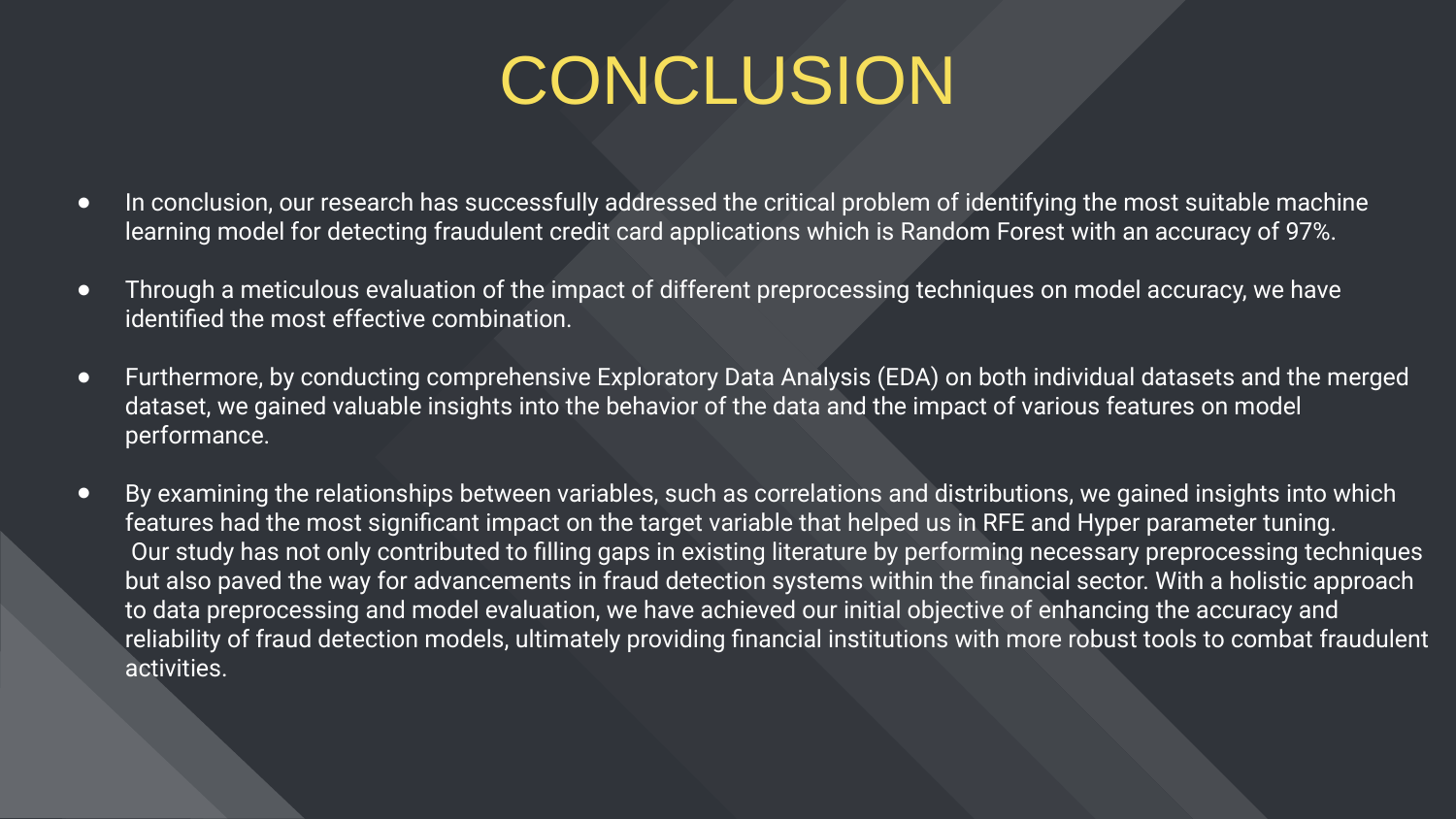

# CONCLUSION
In conclusion, our research has successfully addressed the critical problem of identifying the most suitable machine learning model for detecting fraudulent credit card applications which is Random Forest with an accuracy of 97%.

Through a meticulous evaluation of the impact of different preprocessing techniques on model accuracy, we have identified the most effective combination.

Furthermore, by conducting comprehensive Exploratory Data Analysis (EDA) on both individual datasets and the merged dataset, we gained valuable insights into the behavior of the data and the impact of various features on model performance.

By examining the relationships between variables, such as correlations and distributions, we gained insights into which features had the most significant impact on the target variable that helped us in RFE and Hyper parameter tuning.
 Our study has not only contributed to filling gaps in existing literature by performing necessary preprocessing techniques but also paved the way for advancements in fraud detection systems within the financial sector. With a holistic approach to data preprocessing and model evaluation, we have achieved our initial objective of enhancing the accuracy and reliability of fraud detection models, ultimately providing financial institutions with more robust tools to combat fraudulent activities.